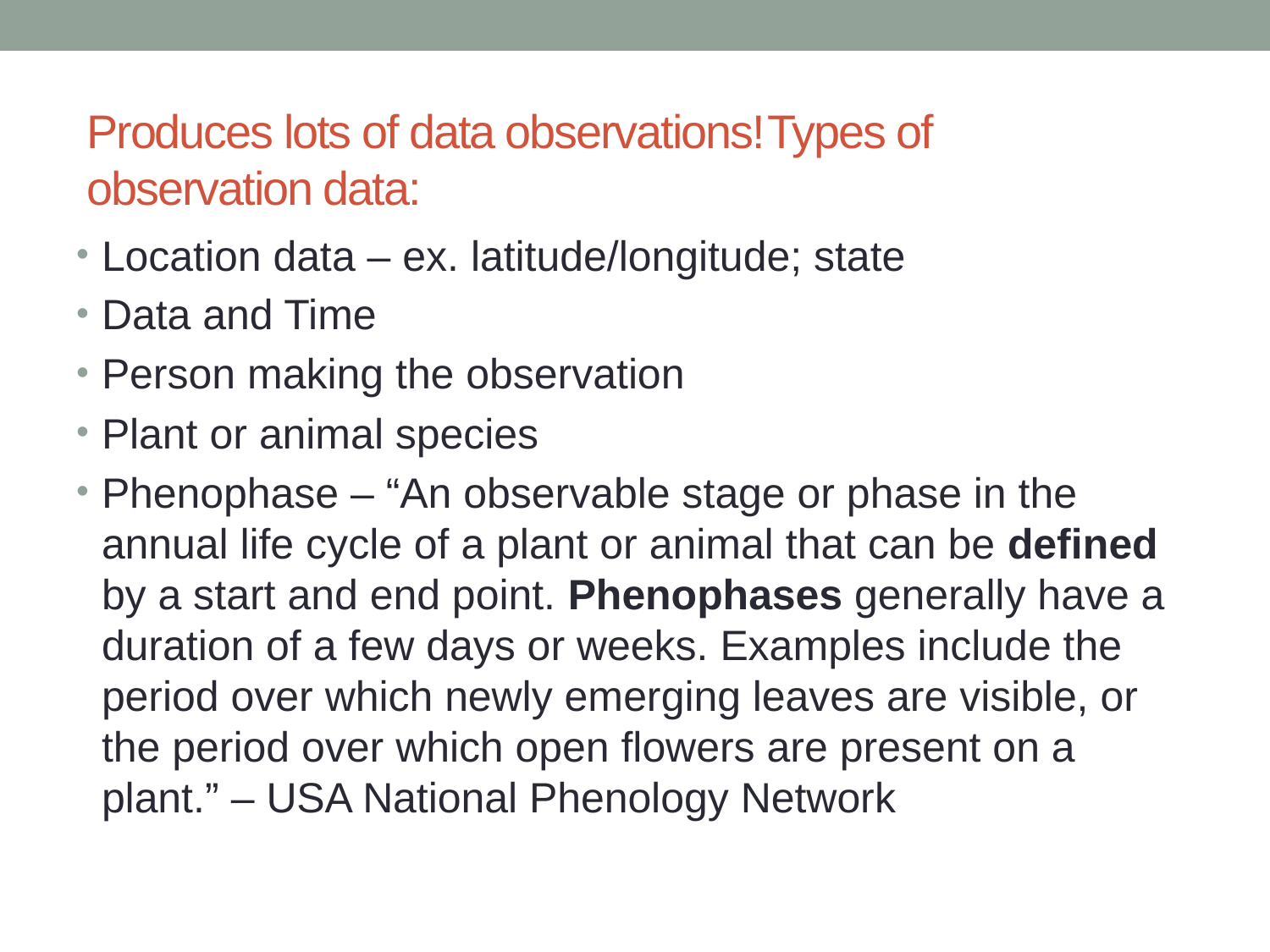

# Produces lots of data observations!	Types of observation data:
Location data – ex. latitude/longitude; state
Data and Time
Person making the observation
Plant or animal species
Phenophase – “An observable stage or phase in the annual life cycle of a plant or animal that can be defined by a start and end point. Phenophases generally have a duration of a few days or weeks. Examples include the period over which newly emerging leaves are visible, or the period over which open flowers are present on a plant.” – USA National Phenology Network